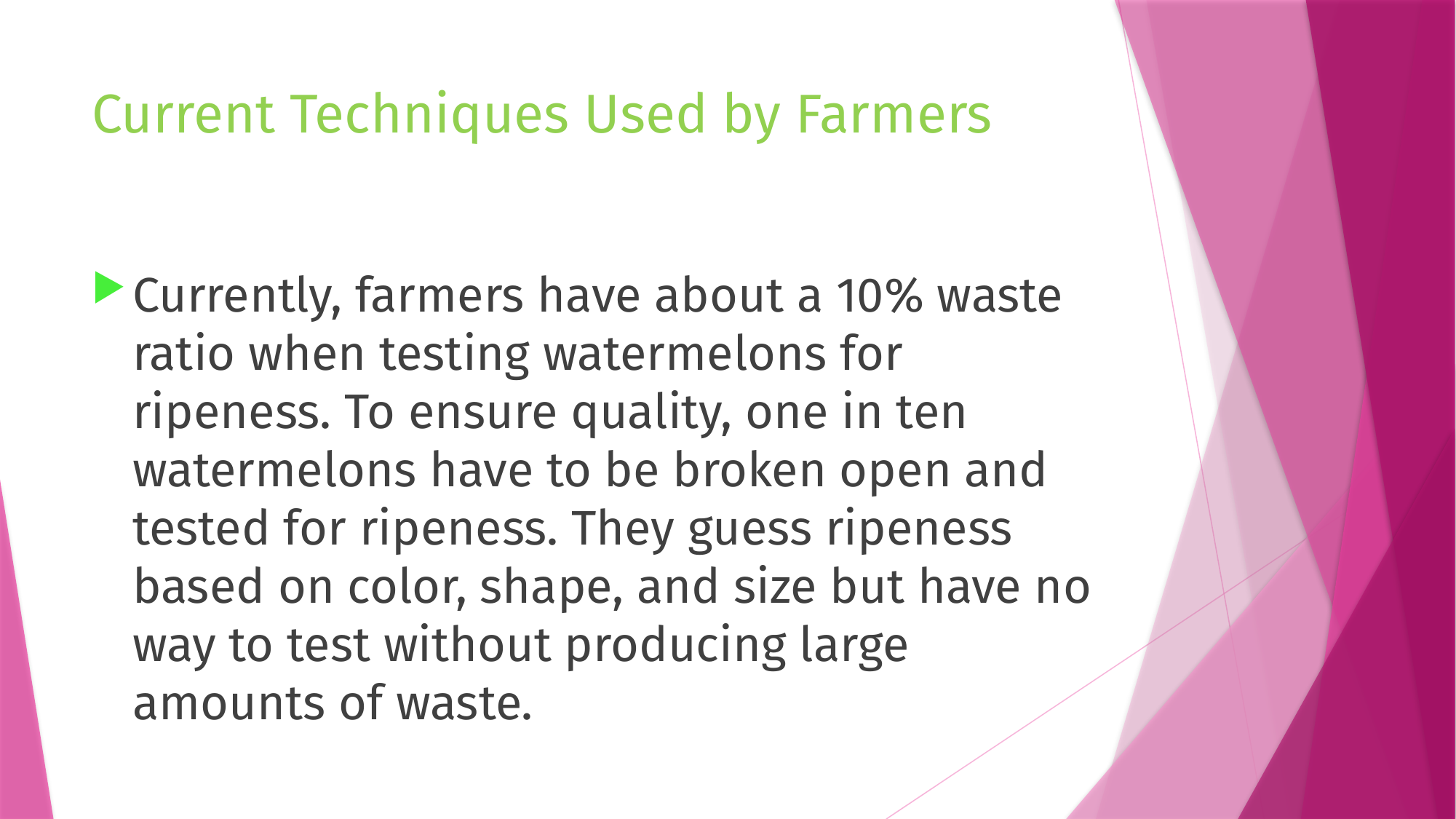

# Current Techniques Used by Farmers
Currently, farmers have about a 10% waste ratio when testing watermelons for ripeness. To ensure quality, one in ten watermelons have to be broken open and tested for ripeness. They guess ripeness based on color, shape, and size but have no way to test without producing large amounts of waste.